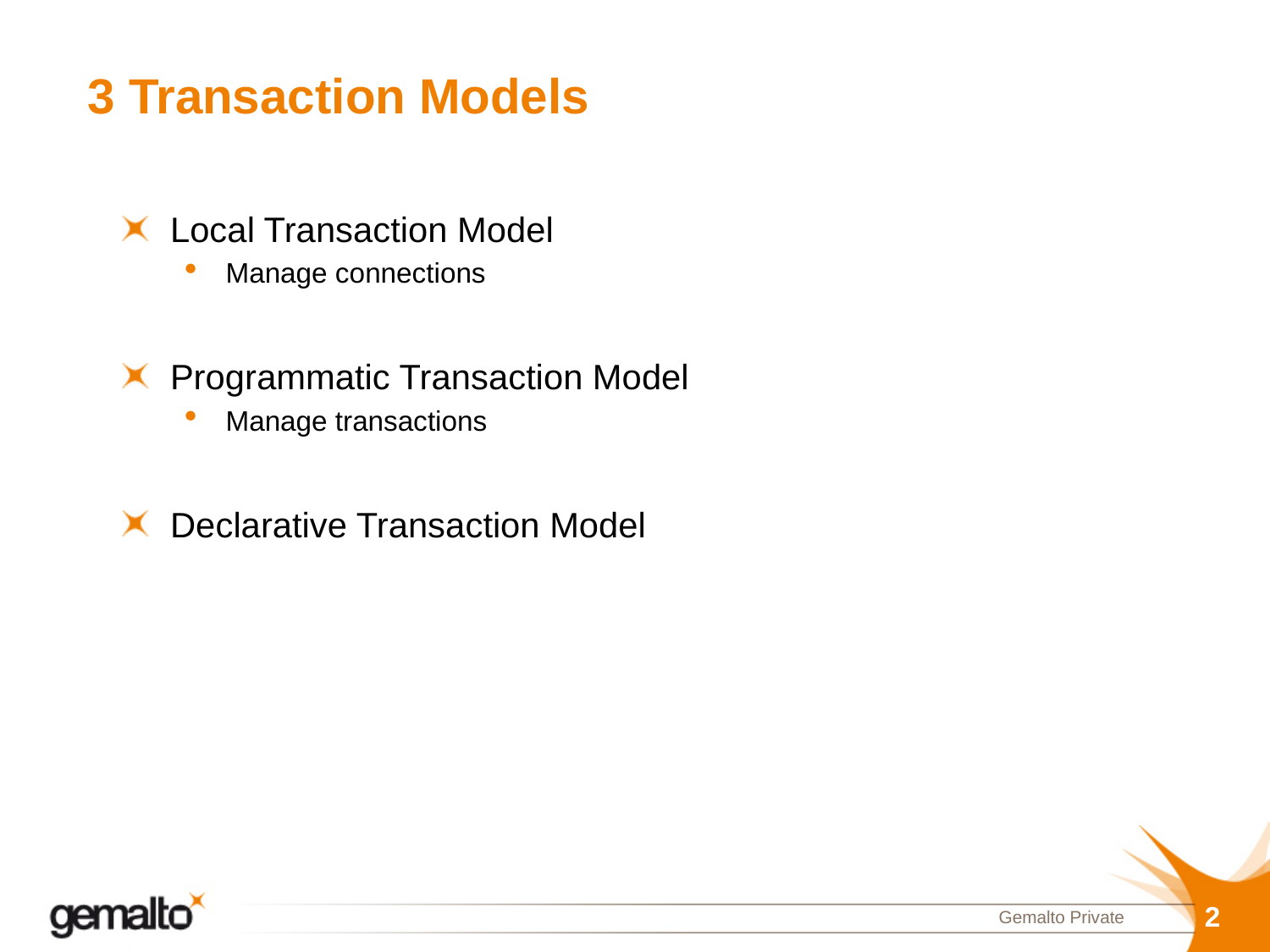

# 3 Transaction Models
Local Transaction Model
Manage connections

Programmatic Transaction Model
Manage transactions

Declarative Transaction Model
2
Gemalto Private